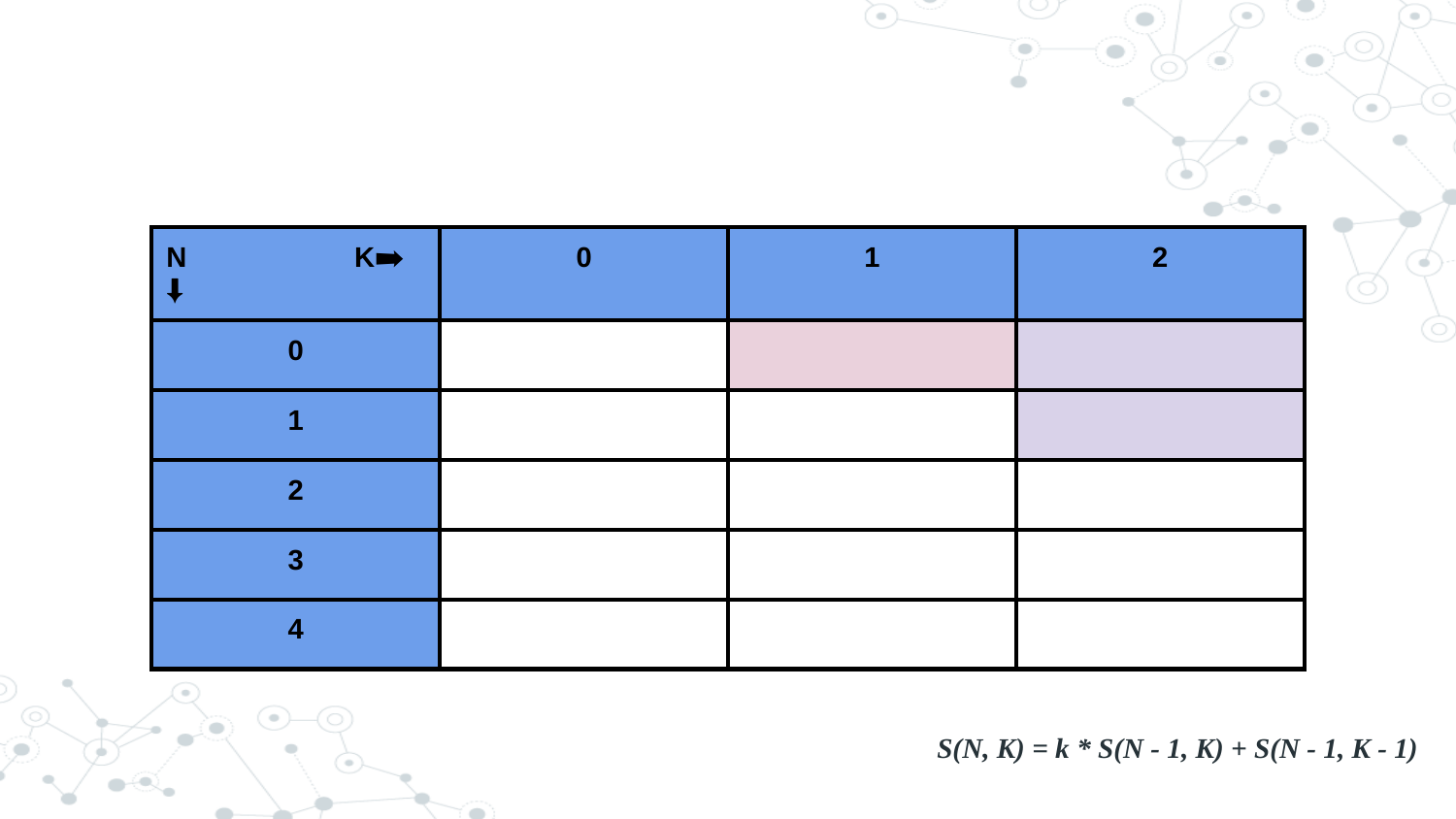

| N K➡️ ⬇️ | 0 | 1 | 2 |
| --- | --- | --- | --- |
| 0 |  |  |  |
| 1 |  |  |  |
| 2 |  |  |  |
| 3 |  |  |  |
| 4 |  |  |  |
S(N, K) = k * S(N - 1, K) + S(N - 1, K - 1)